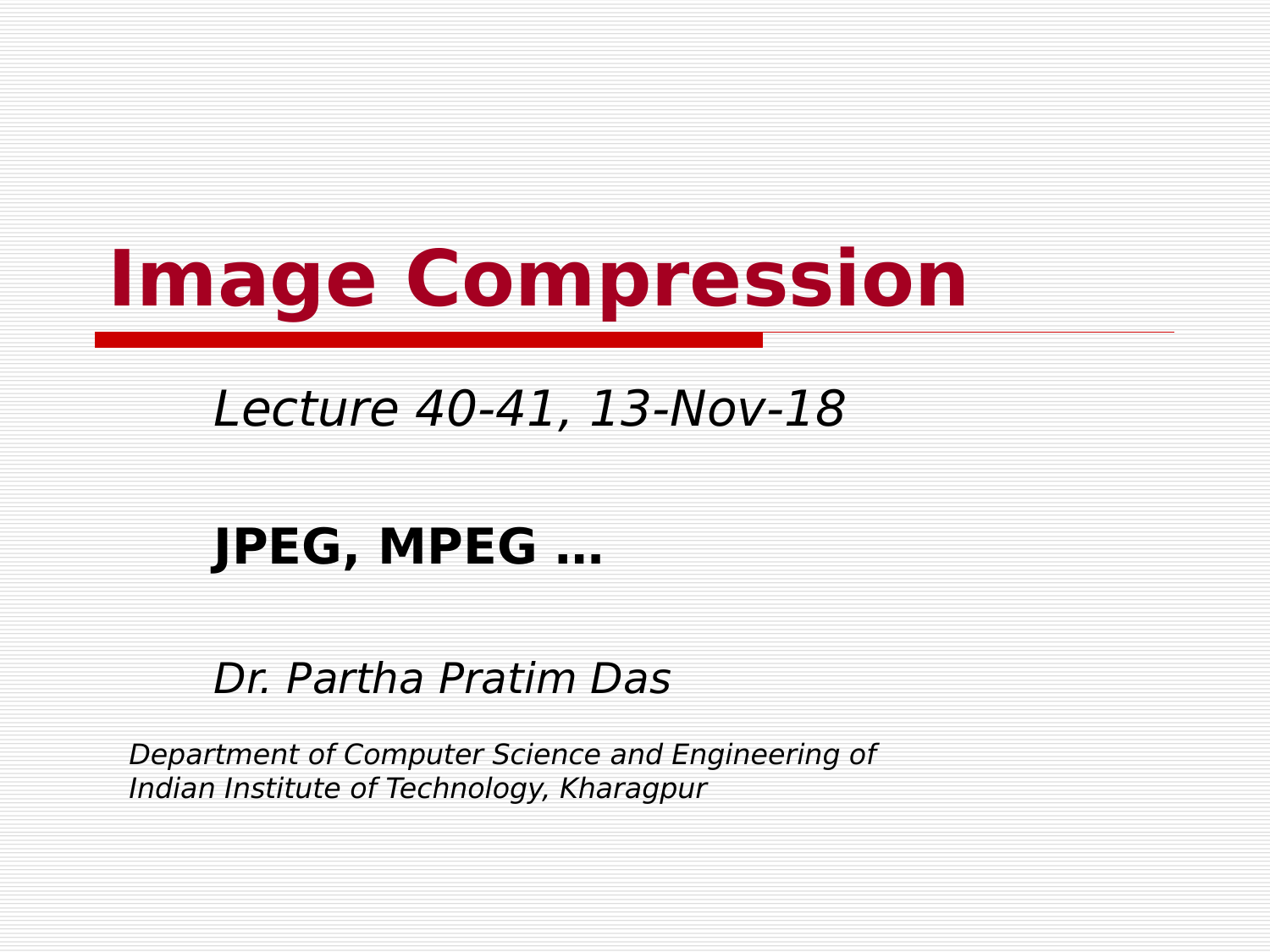

# Image Compression
Lecture 40-41, 13-Nov-18

JPEG, MPEG …

Dr. Partha Pratim Das
Department of Computer Science and Engineering of
Indian Institute of Technology, Kharagpur